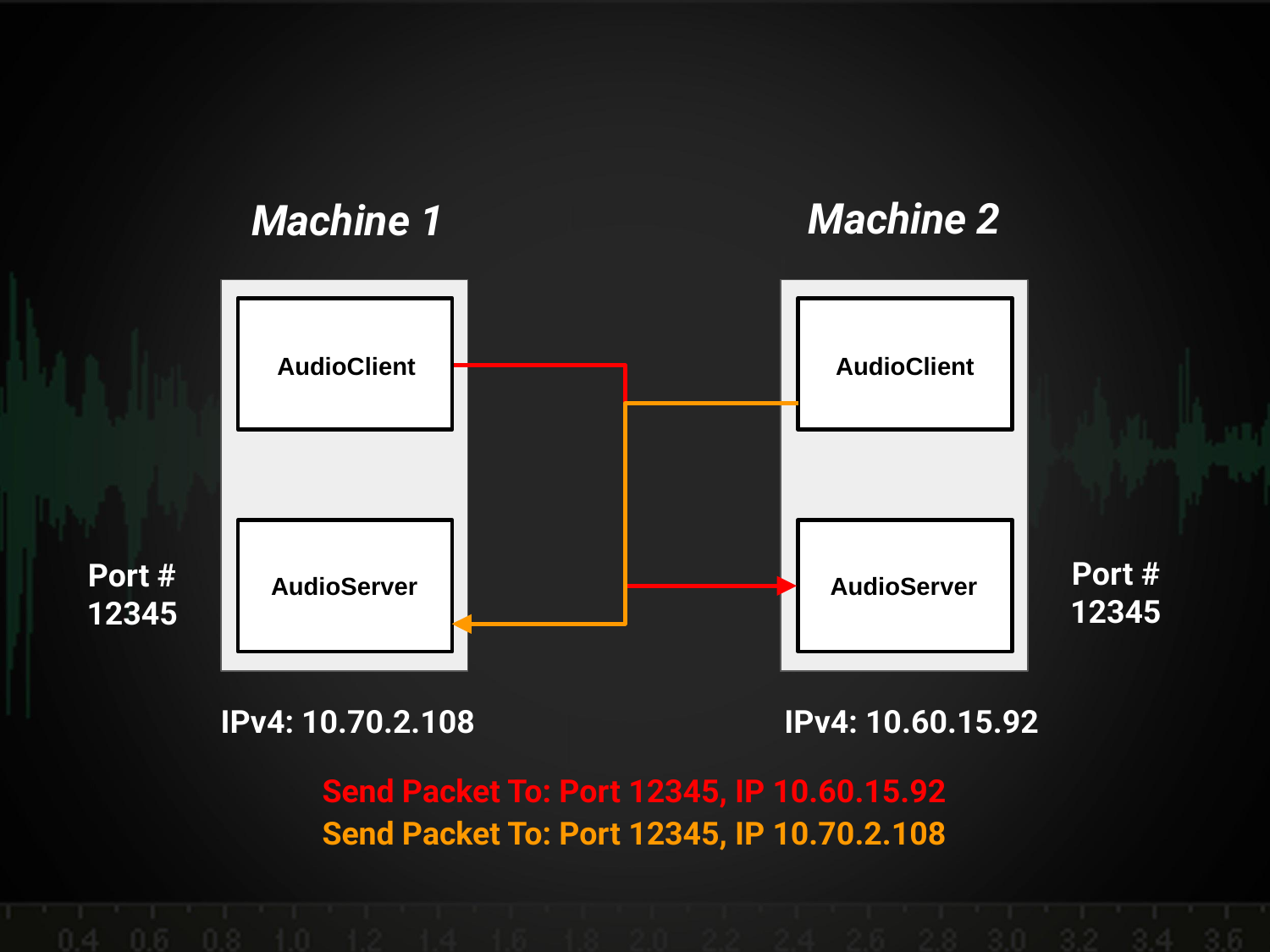

Machine 2
Machine 1

AudioClient
AudioClient
AudioServer

AudioServer

Port #
12345
Port #
12345
IPv4: 10.70.2.108
IPv4: 10.60.15.92
Send Packet To: Port 12345, IP 10.60.15.92
Send Packet To: Port 12345, IP 10.70.2.108